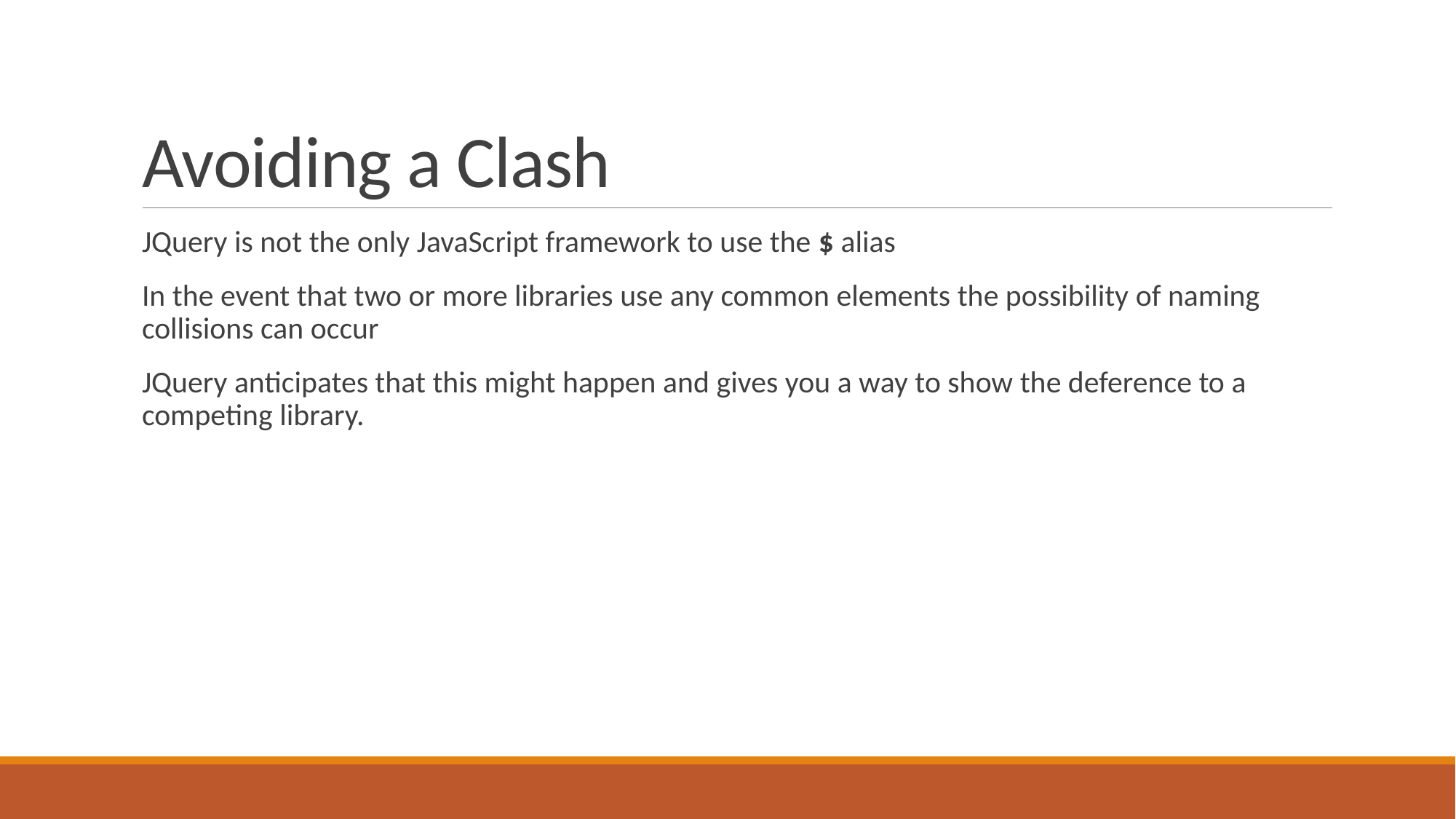

# Avoiding a Clash
JQuery is not the only JavaScript framework to use the $ alias
In the event that two or more libraries use any common elements the possibility of naming collisions can occur
JQuery anticipates that this might happen and gives you a way to show the deference to a competing library.